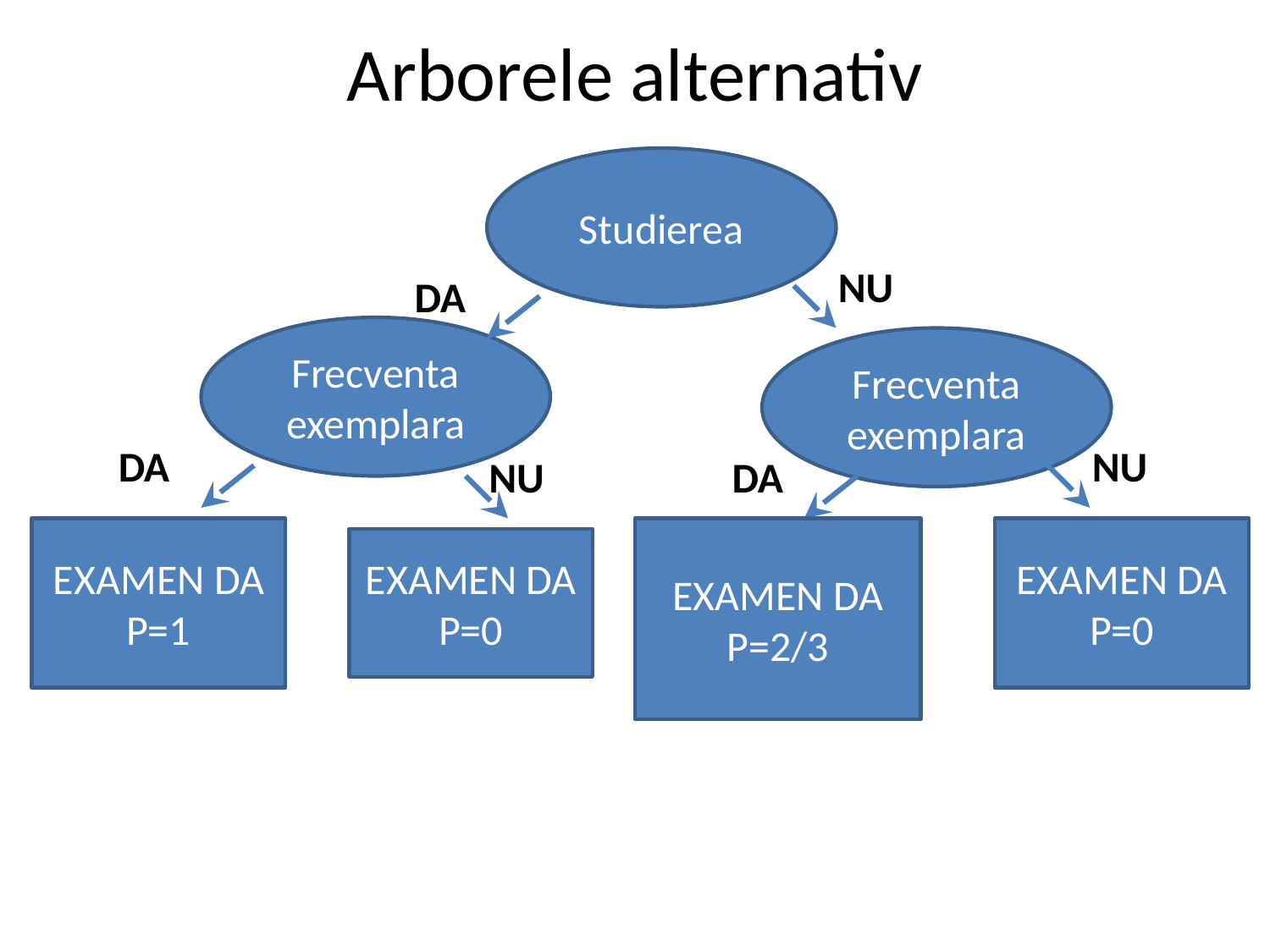

# Arborele alternativ
Studierea
NU
DA
Frecventa exemplara
Frecventa exemplara
DA
NU
NU
DA
EXAMEN DA
P=1
EXAMEN DA
P=2/3
EXAMEN DA
P=0
EXAMEN DA
P=0